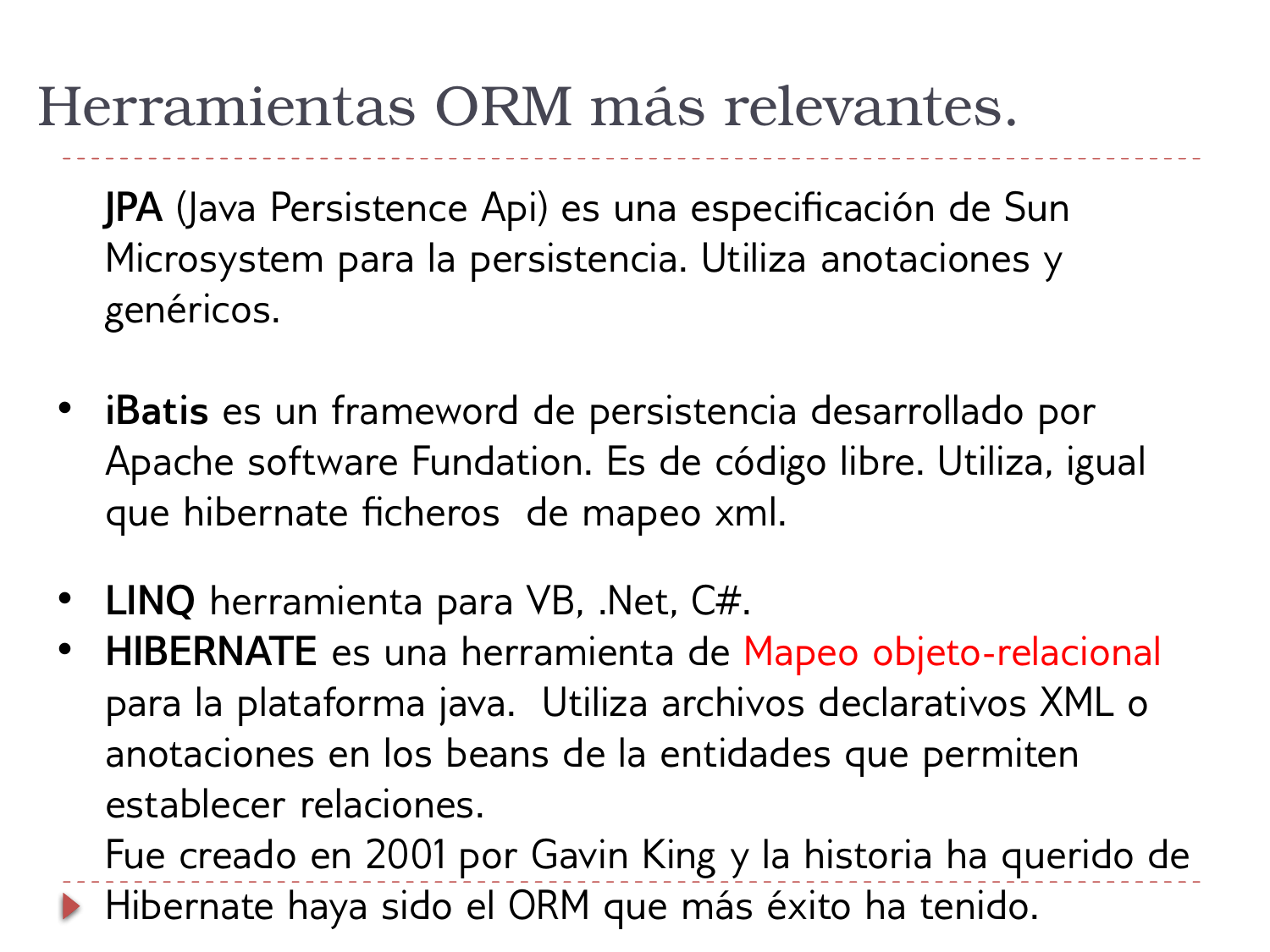

Herramientas ORM más relevantes.
JPA (Java Persistence Api) es una especificación de Sun Microsystem para la persistencia. Utiliza anotaciones y genéricos.

iBatis es un frameword de persistencia desarrollado por Apache software Fundation. Es de código libre. Utiliza, igual que hibernate ficheros  de mapeo xml.

LINQ herramienta para VB, .Net, C#.
HIBERNATE es una herramienta de Mapeo objeto-relacional  para la plataforma java.  Utiliza archivos declarativos XML o anotaciones en los beans de la entidades que permiten establecer relaciones.
Fue creado en 2001 por Gavin King y la historia ha querido de Hibernate haya sido el ORM que más éxito ha tenido.